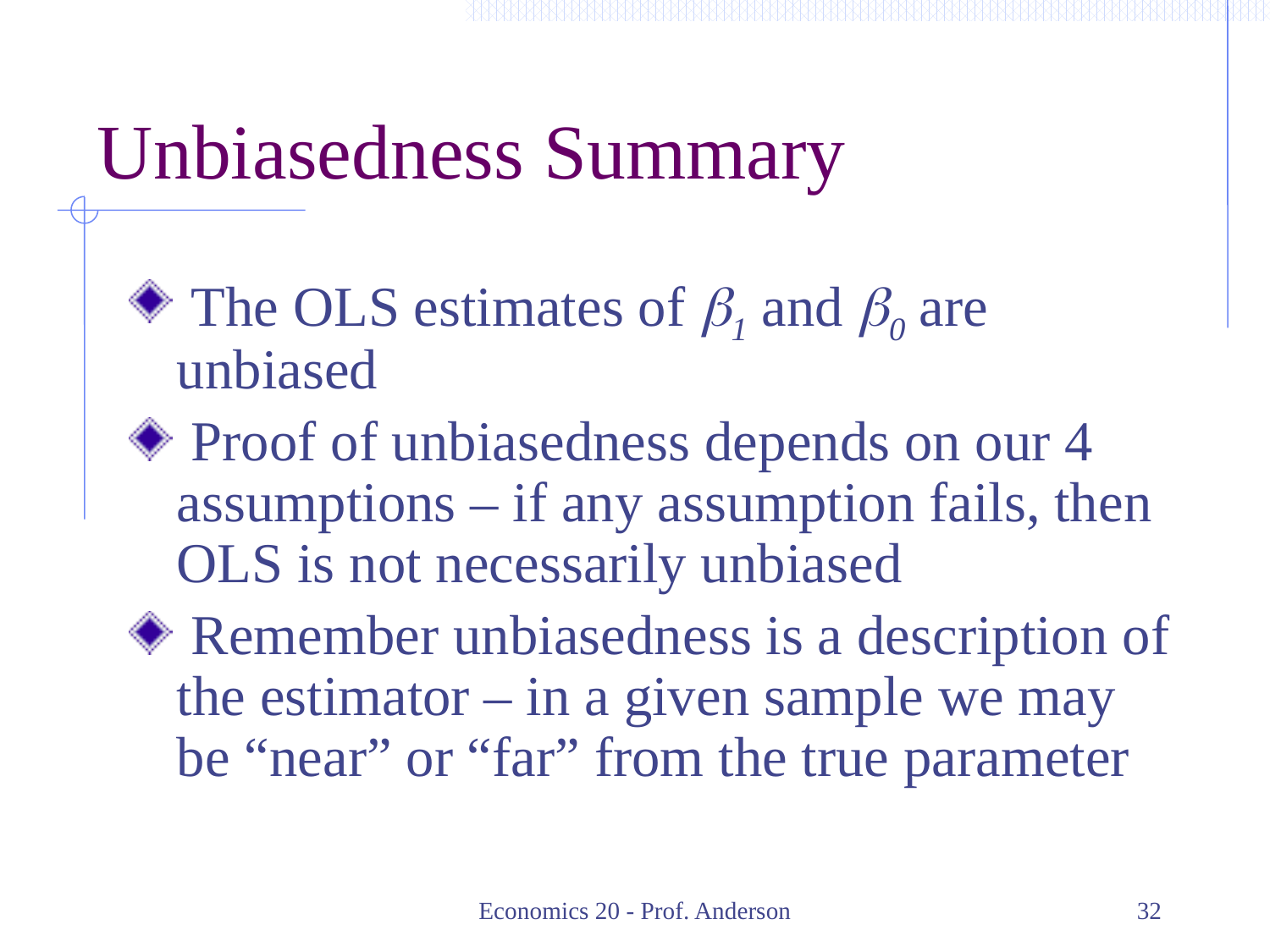

# Unbiasedness Summary
 The OLS estimates of β1 and β0 are unbiased
 Proof of unbiasedness depends on our 4 assumptions – if any assumption fails, then OLS is not necessarily unbiased
 Remember unbiasedness is a description of the estimator – in a given sample we may be “near” or “far” from the true parameter
Economics 20 - Prof. Anderson
32